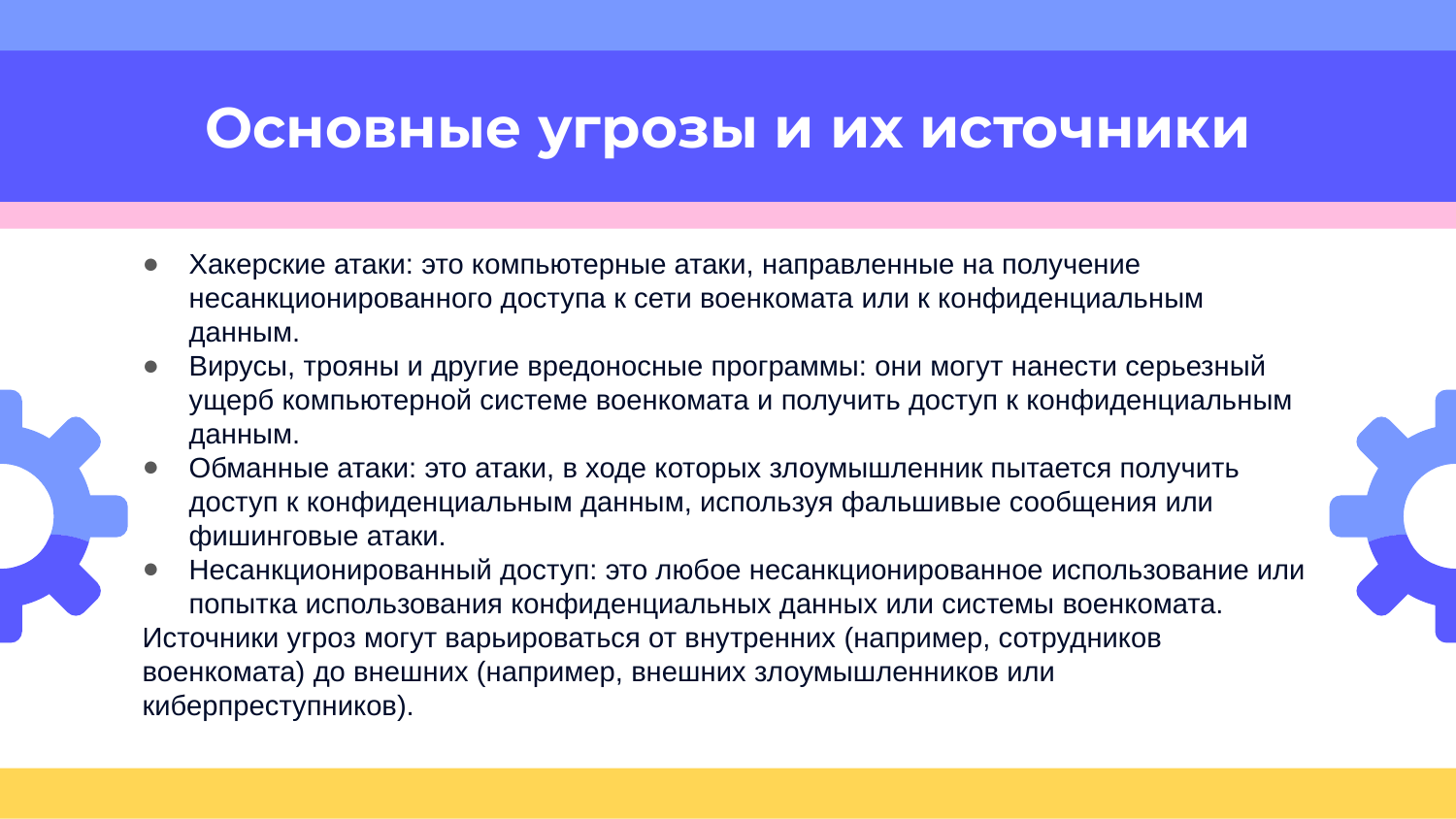

# Основные угрозы и их источники
Хакерские атаки: это компьютерные атаки, направленные на получение несанкционированного доступа к сети военкомата или к конфиденциальным данным.
Вирусы, трояны и другие вредоносные программы: они могут нанести серьезный ущерб компьютерной системе военкомата и получить доступ к конфиденциальным данным.
Обманные атаки: это атаки, в ходе которых злоумышленник пытается получить доступ к конфиденциальным данным, используя фальшивые сообщения или фишинговые атаки.
Несанкционированный доступ: это любое несанкционированное использование или попытка использования конфиденциальных данных или системы военкомата.
Источники угроз могут варьироваться от внутренних (например, сотрудников военкомата) до внешних (например, внешних злоумышленников или киберпреступников).